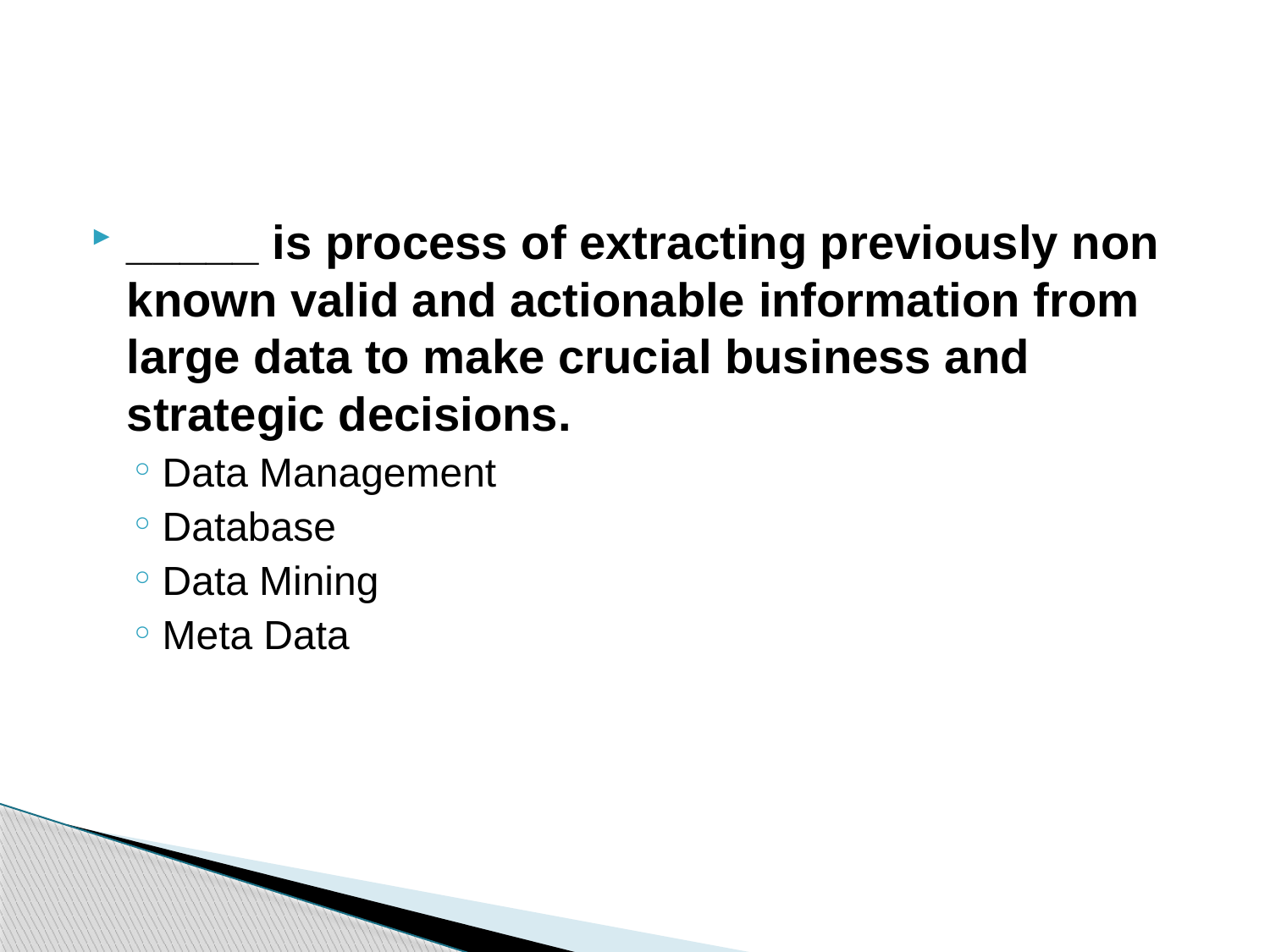

#
_____ is process of extracting previously non known valid and actionable information from large data to make crucial business and strategic decisions.
Data Management
Database
Data Mining
Meta Data